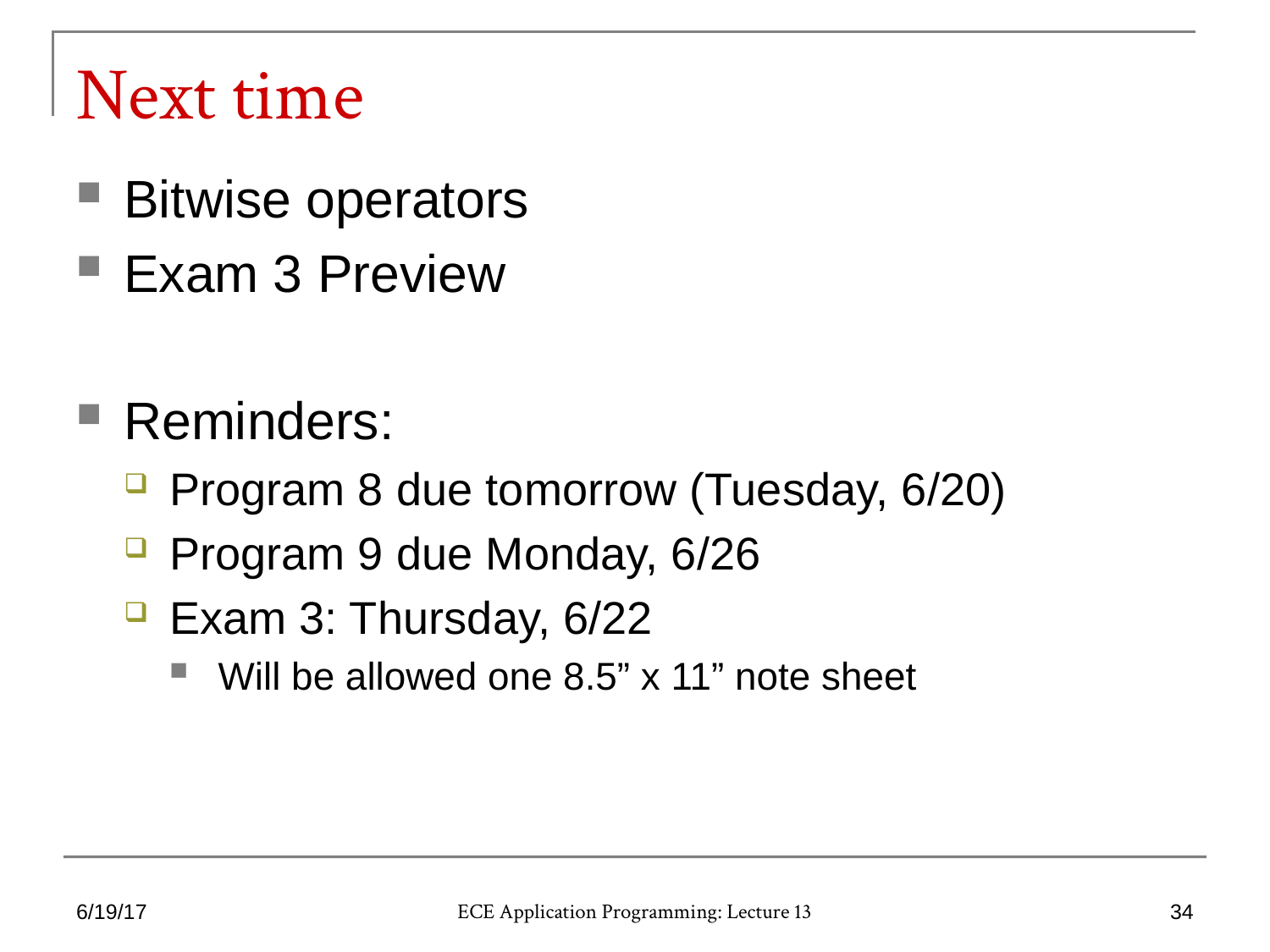

# Next time
Bitwise operators
Exam 3 Preview

Reminders:
Program 8 due tomorrow (Tuesday, 6/20)
Program 9 due Monday, 6/26
Exam 3: Thursday, 6/22
Will be allowed one 8.5” x 11” note sheet

6/19/17
34
ECE Application Programming: Lecture 13